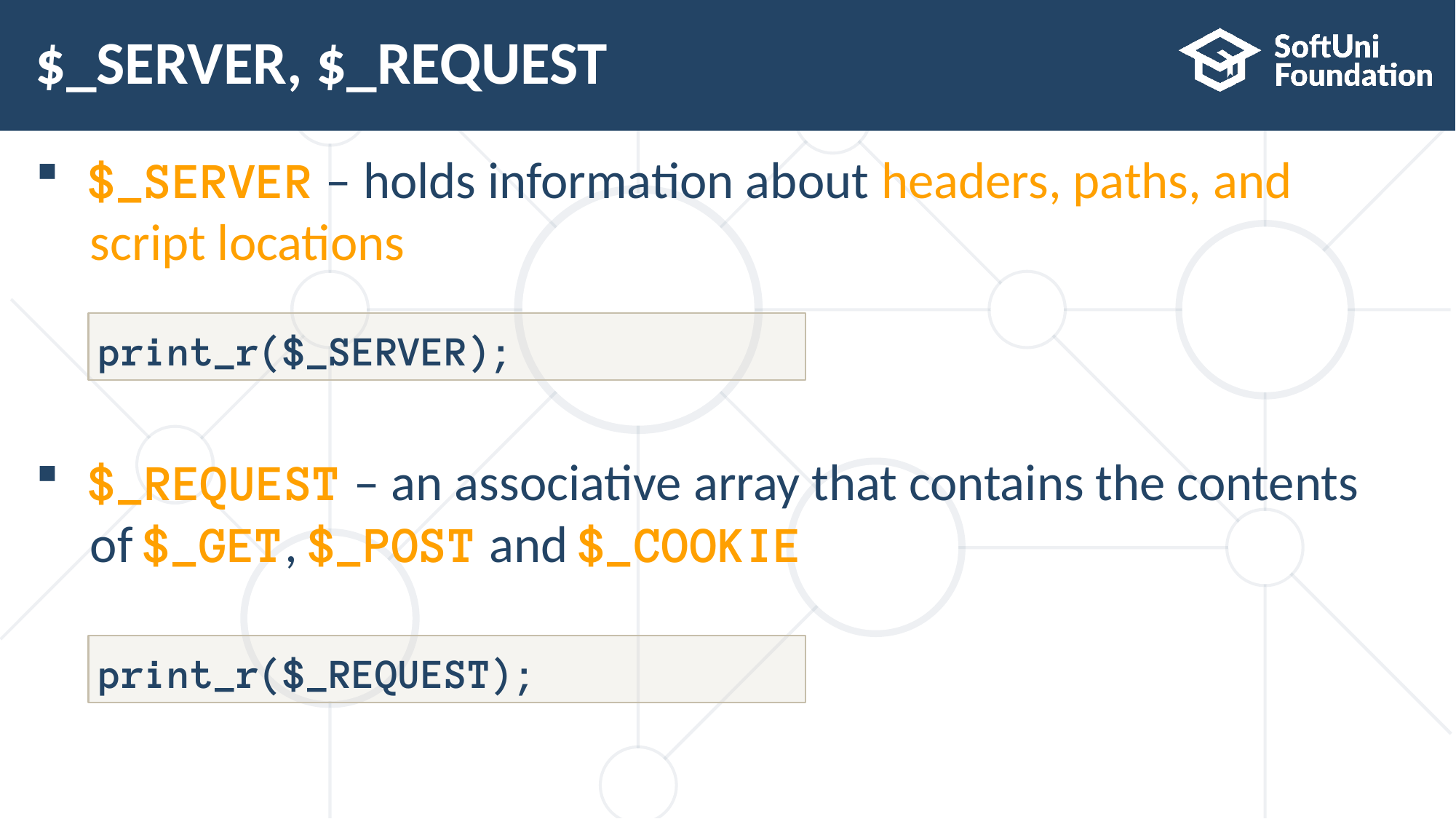

# $_SERVER, $_REQUEST
$_SERVER – holds information about headers, paths, and
script locations

$_REQUEST – an associative array that contains the contents
of $_GET, $_POST and $_COOKIE
print_r($_SERVER);
print_r($_REQUEST);